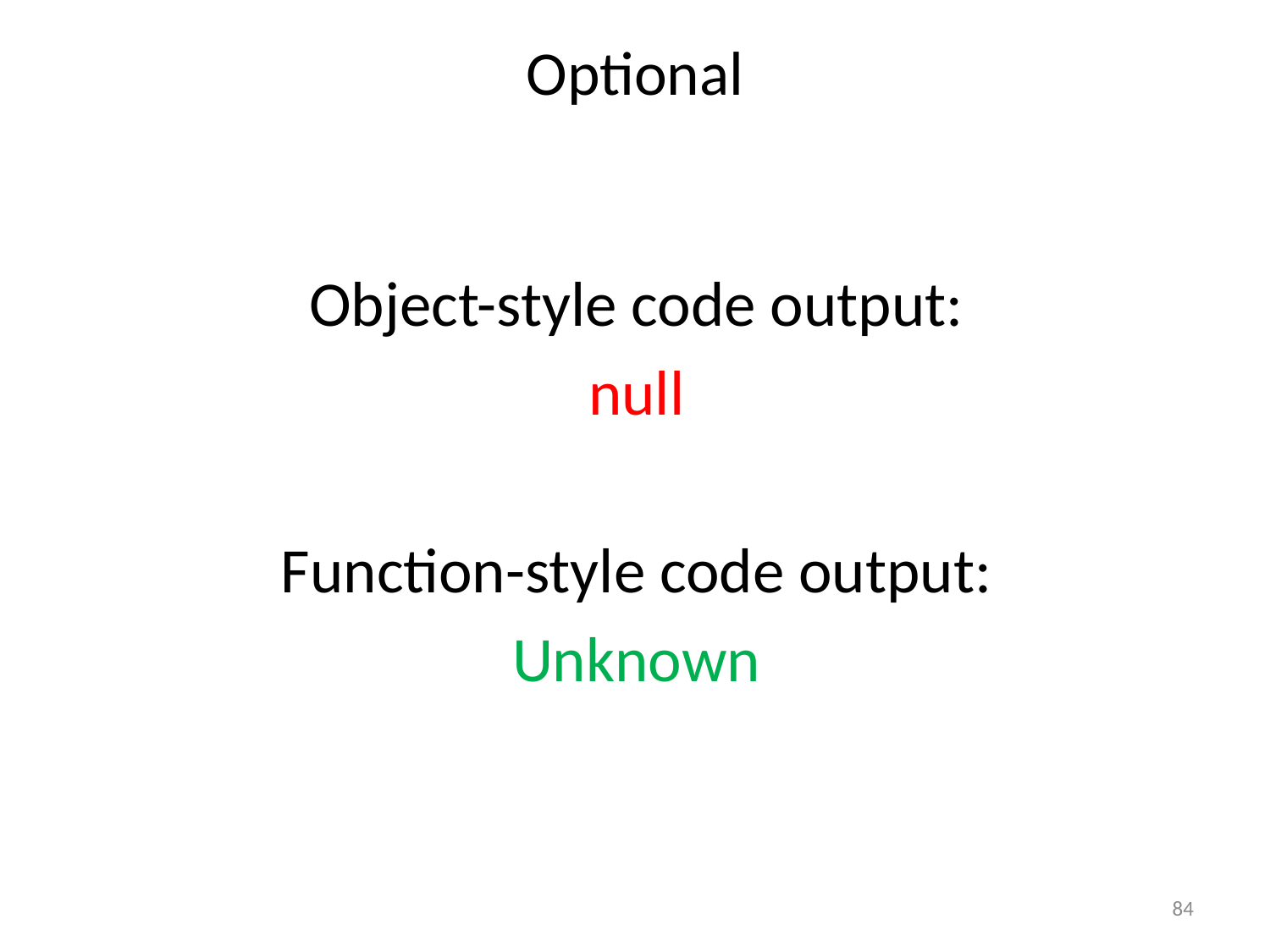

# Optional
Object-style code output:
null

Function-style code output:
Unknown
84